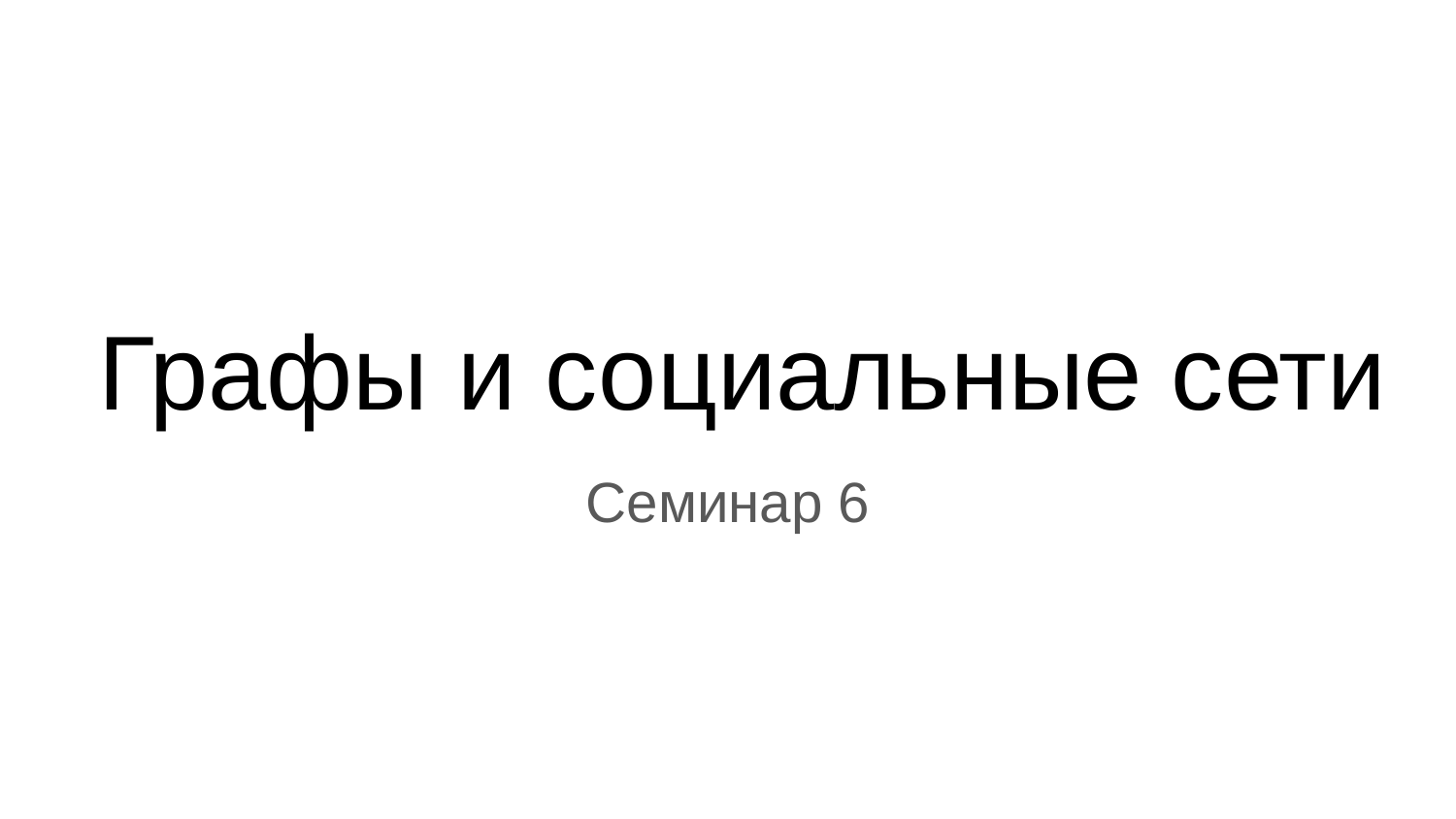

# Графы и социальные сети
Семинар 6